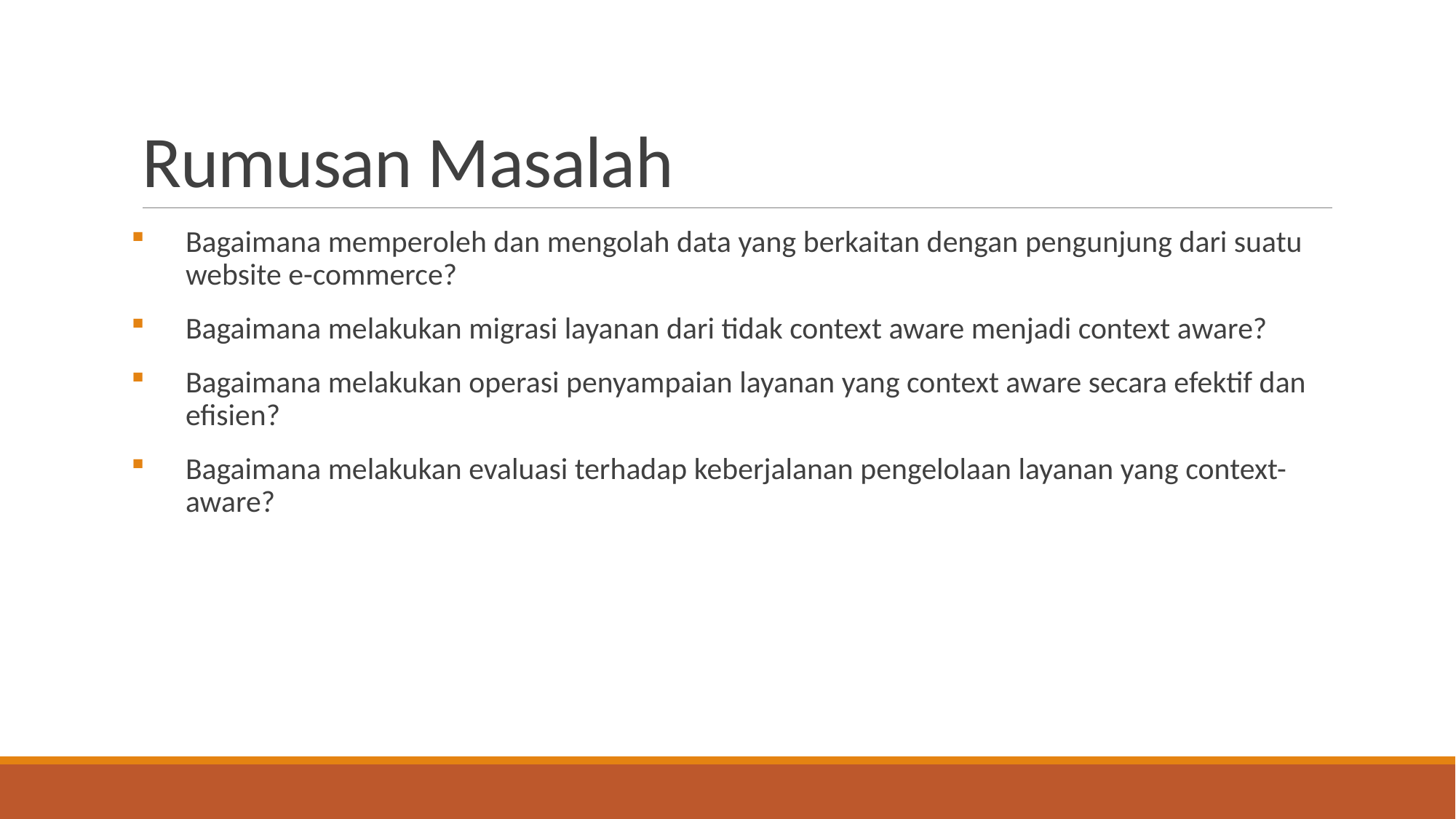

# Rumusan Masalah
Bagaimana memperoleh dan mengolah data yang berkaitan dengan pengunjung dari suatu website e-commerce?
Bagaimana melakukan migrasi layanan dari tidak context aware menjadi context aware?
Bagaimana melakukan operasi penyampaian layanan yang context aware secara efektif dan efisien?
Bagaimana melakukan evaluasi terhadap keberjalanan pengelolaan layanan yang context-aware?